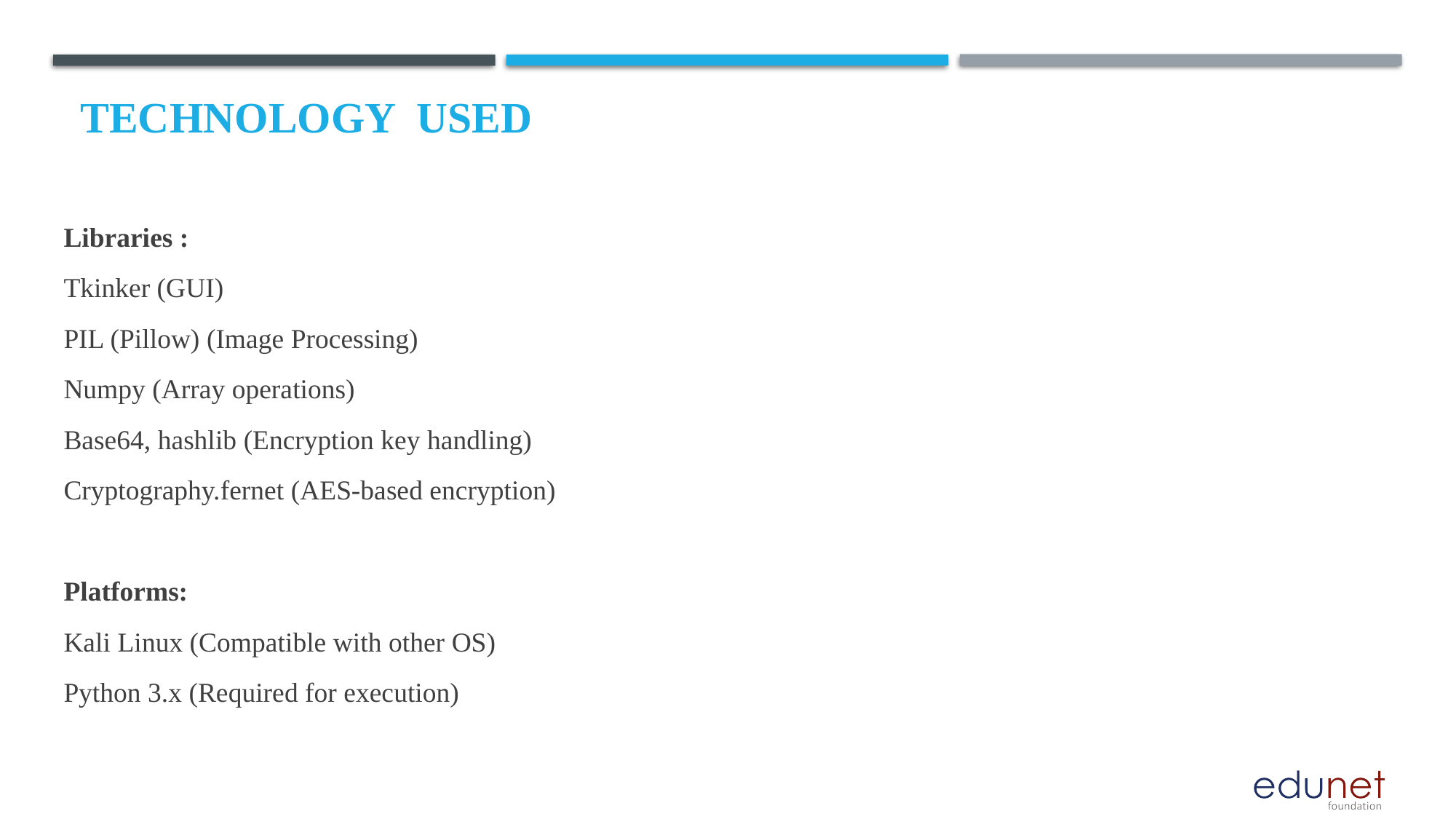

# Technology  used
Libraries :
Tkinker (GUI)
PIL (Pillow) (Image Processing)
Numpy (Array operations)
Base64, hashlib (Encryption key handling)
Cryptography.fernet (AES-based encryption)

Platforms:
Kali Linux (Compatible with other OS)
Python 3.x (Required for execution)